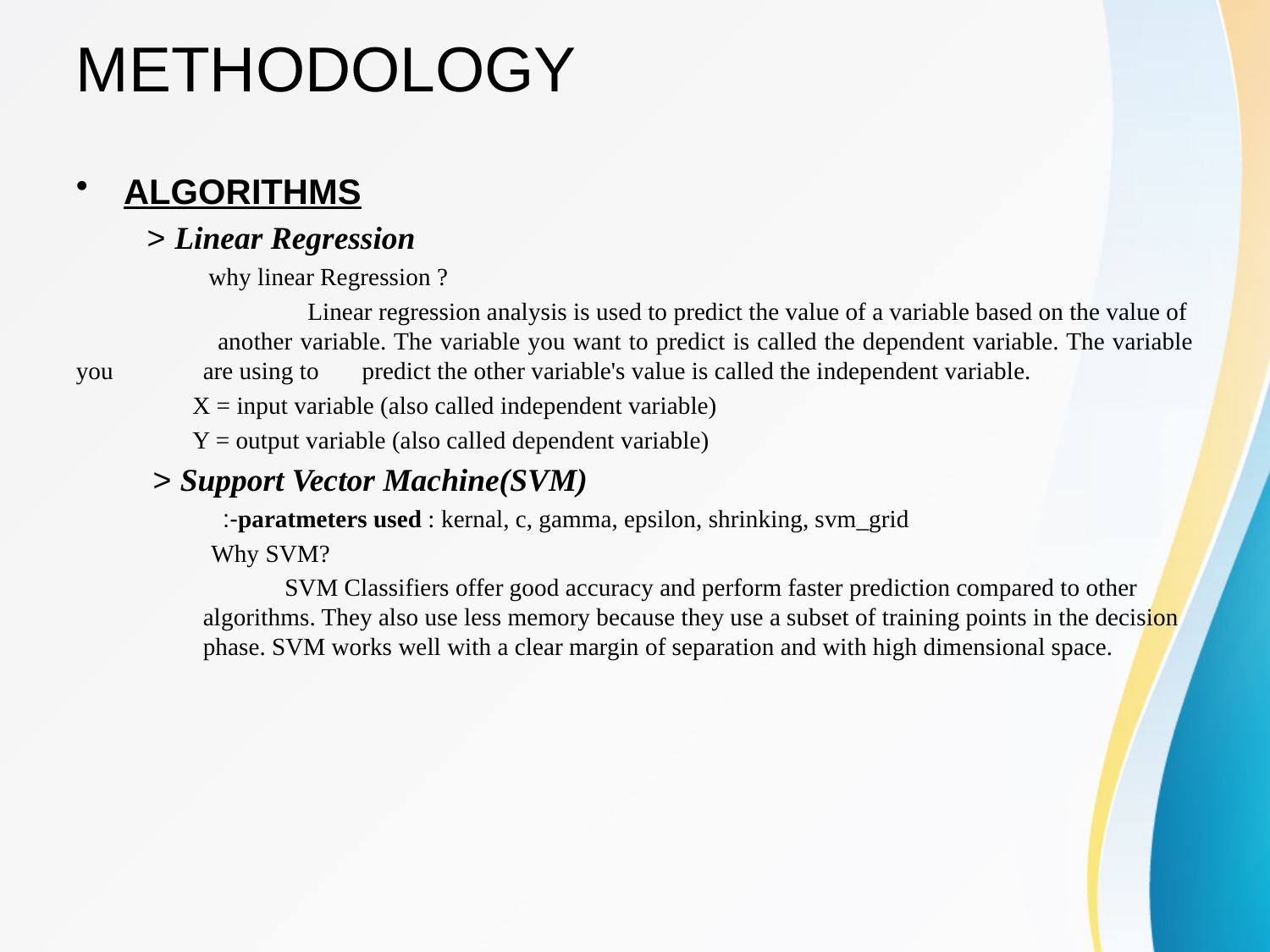

# METHODOLOGY
ALGORITHMS
        > Linear Regression
                   why linear Regression ?
                                 Linear regression analysis is used to predict the value of a variable based on the value of           	another variable. The variable you want to predict is called the dependent variable. The variable you 	are using to       predict the other variable's value is called the independent variable.
                   X = input variable (also called independent variable)
                   Y = output variable (also called dependent variable)
           > Support Vector Machine(SVM)
                     :-paratmeters used : kernal, c, gamma, epsilon, shrinking, svm_grid
                      Why SVM?
                                  SVM Classifiers offer good accuracy and perform faster prediction compared to other    	algorithms. They also use less memory because they use a subset of training points in the decision 	phase. SVM works well with a clear margin of separation and with high dimensional space.